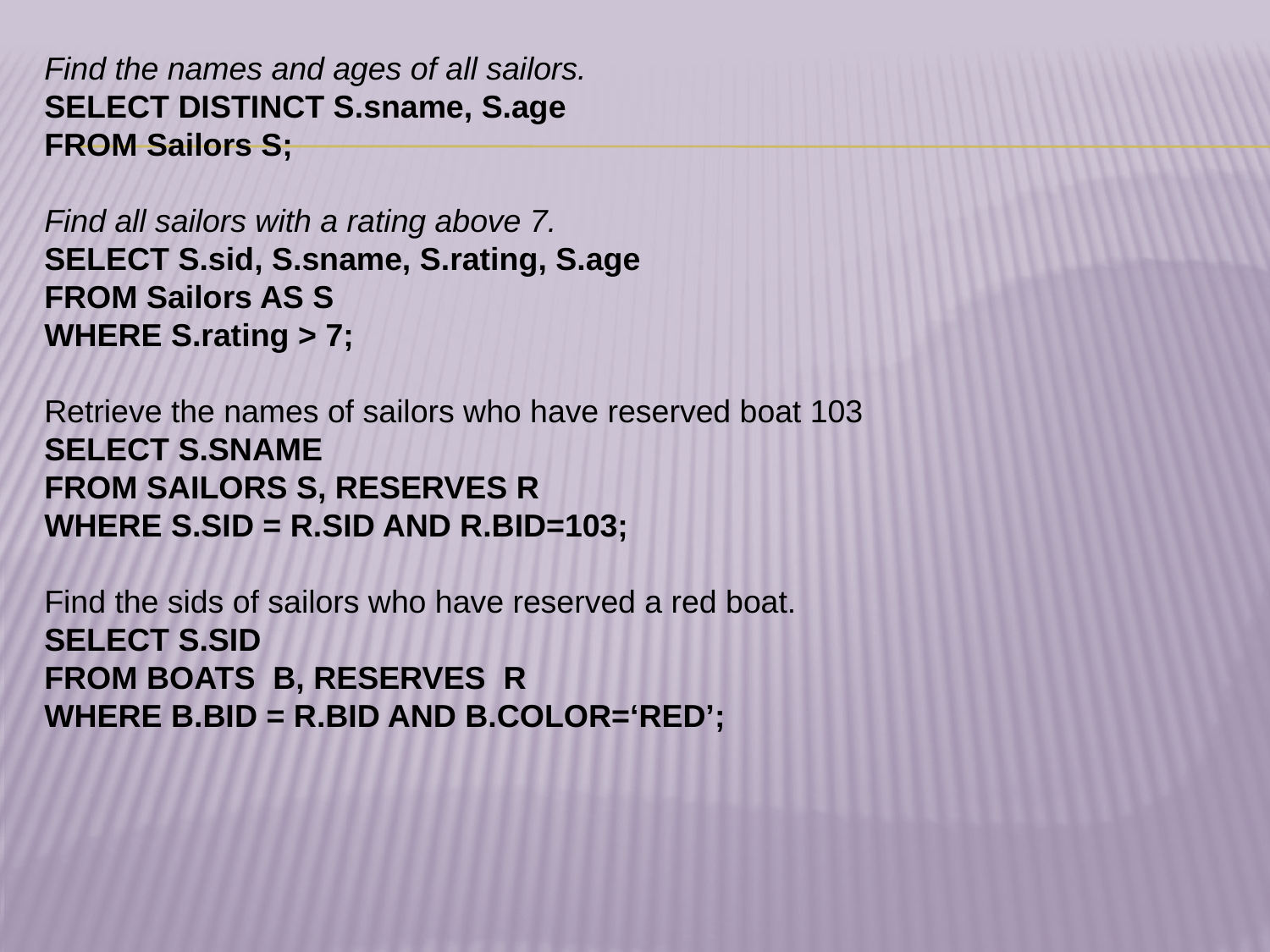

Find the names and ages of all sailors.
SELECT DISTINCT S.sname, S.age
FROM Sailors S;

Find all sailors with a rating above 7.
SELECT S.sid, S.sname, S.rating, S.age
FROM Sailors AS S
WHERE S.rating > 7;

Retrieve the names of sailors who have reserved boat 103
SELECT S.SNAME
FROM SAILORS S, RESERVES R
WHERE S.SID = R.SID AND R.BID=103;

Find the sids of sailors who have reserved a red boat.
SELECT S.SID
FROM BOATS  B, RESERVES  R
WHERE B.BID = R.BID AND B.COLOR=‘RED’;